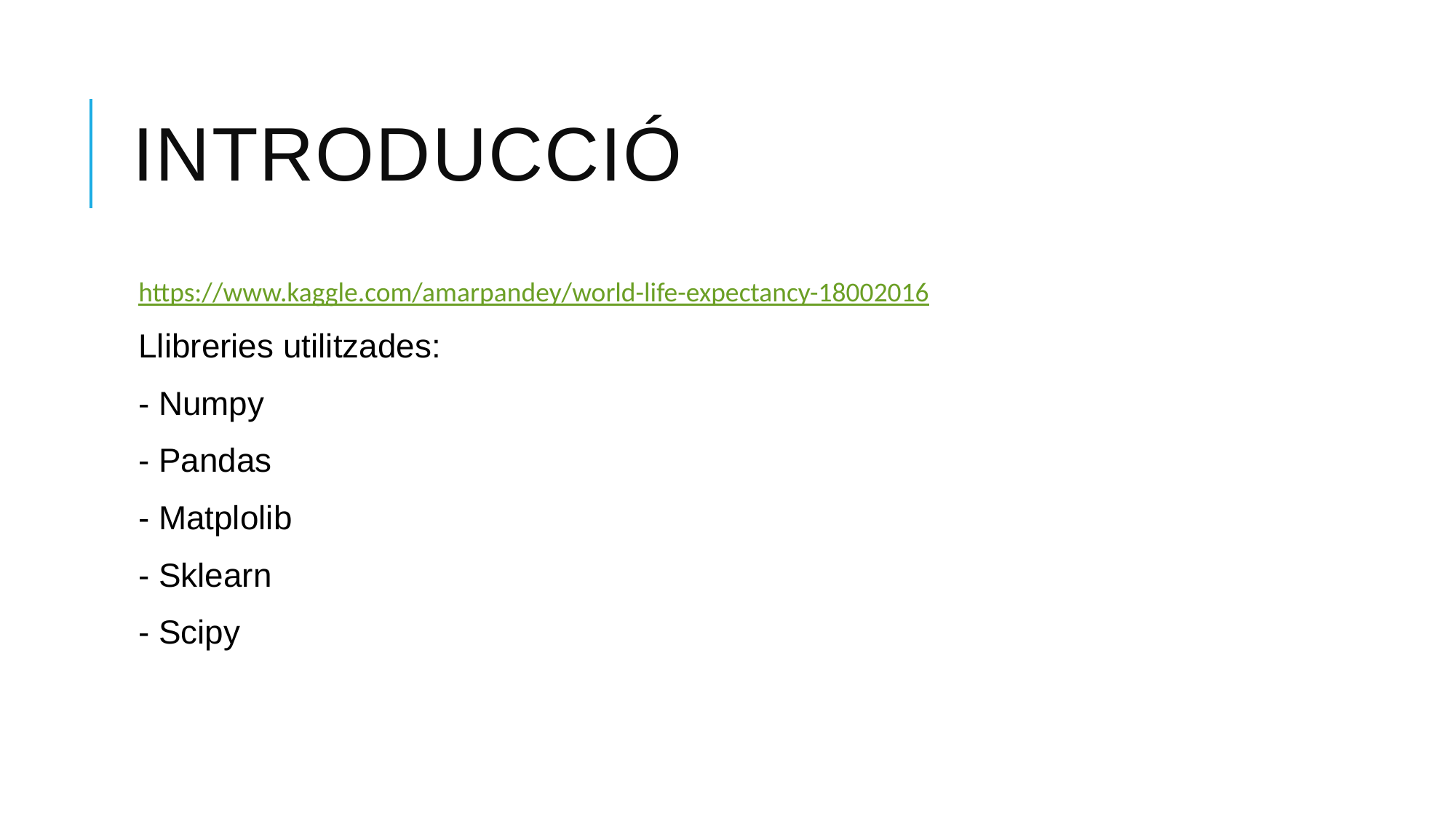

# INTRODUCCIÓ
https://www.kaggle.com/amarpandey/world-life-expectancy-18002016
Llibreries utilitzades:
- Numpy
- Pandas
- Matplolib
- Sklearn
- Scipy